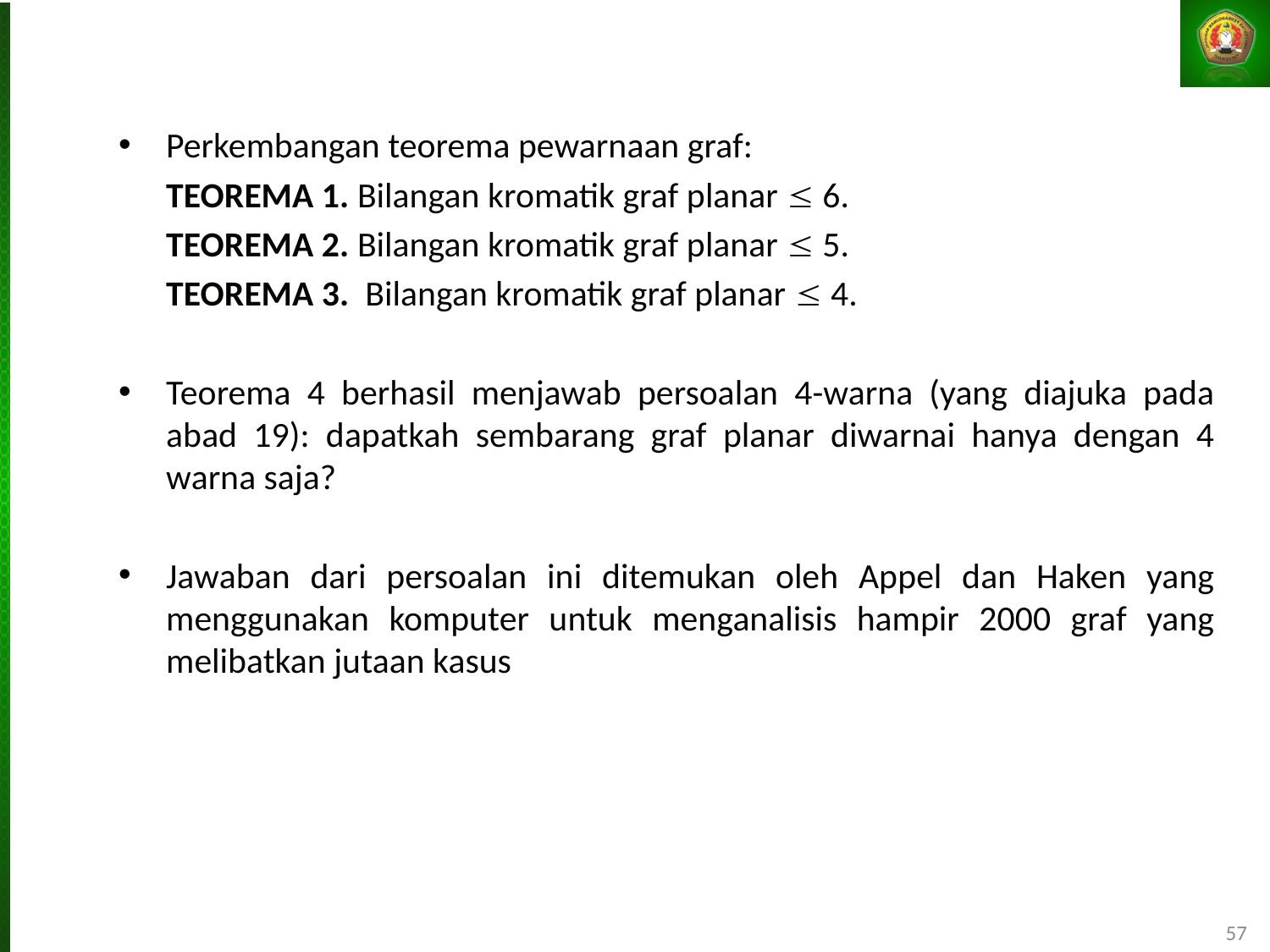

Perkembangan teorema pewarnaan graf:
	TEOREMA 1. Bilangan kromatik graf planar ≤ 6.
	TEOREMA 2. Bilangan kromatik graf planar ≤ 5.
	TEOREMA 3.  Bilangan kromatik graf planar ≤ 4.

Teorema 4 berhasil menjawab persoalan 4-warna (yang diajuka pada abad 19): dapatkah sembarang graf planar diwarnai hanya dengan 4 warna saja?

Jawaban dari persoalan ini ditemukan oleh Appel dan Haken yang menggunakan komputer untuk menganalisis hampir 2000 graf yang melibatkan jutaan kasus
57